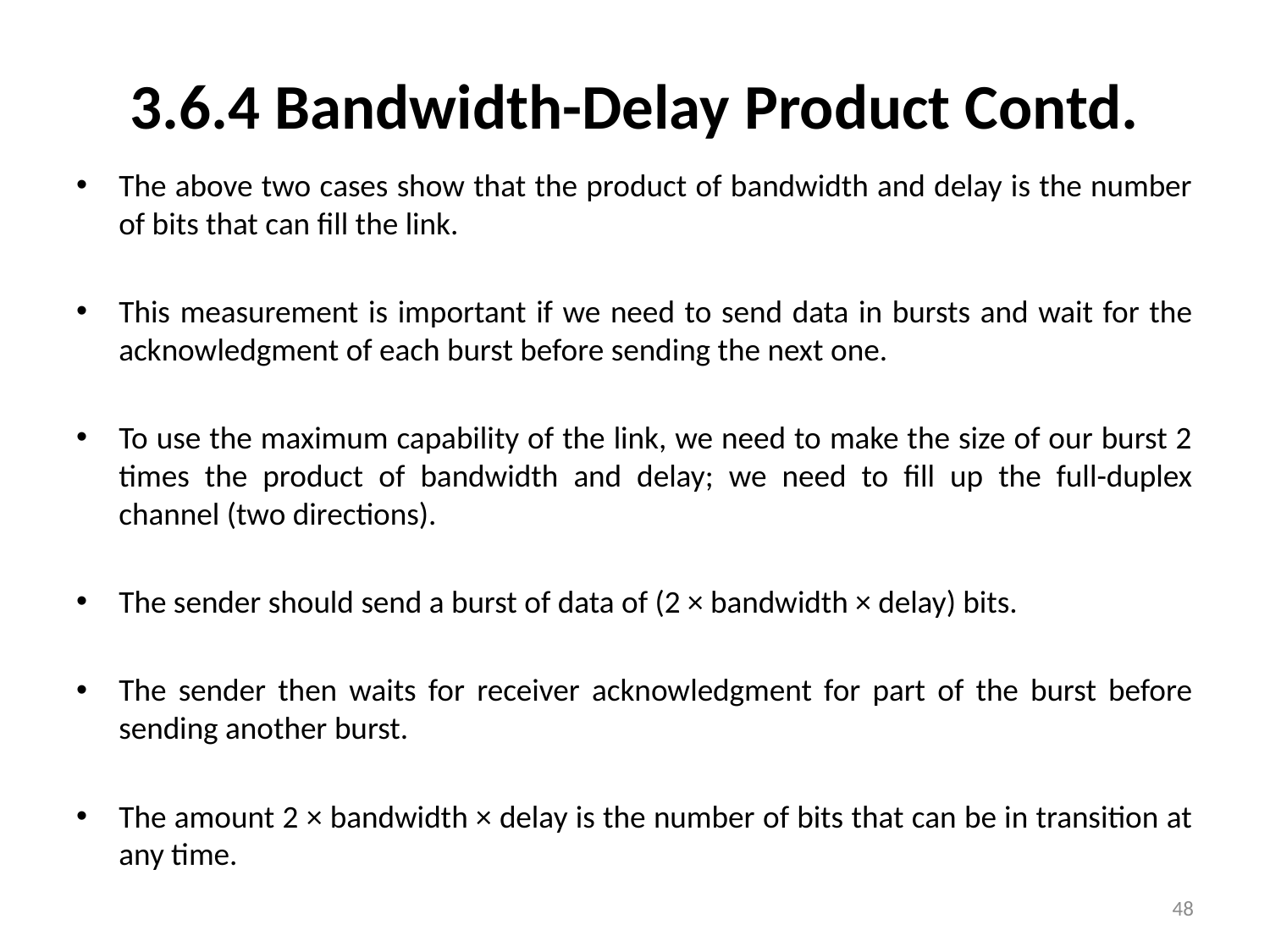

# 3.6.4 Bandwidth-Delay Product Contd.
The above two cases show that the product of bandwidth and delay is the number of bits that can fill the link.

This measurement is important if we need to send data in bursts and wait for the acknowledgment of each burst before sending the next one.

To use the maximum capability of the link, we need to make the size of our burst 2 times the product of bandwidth and delay; we need to fill up the full-duplex channel (two directions).

The sender should send a burst of data of (2 × bandwidth × delay) bits.

The sender then waits for receiver acknowledgment for part of the burst before sending another burst.

The amount 2 × bandwidth × delay is the number of bits that can be in transition at any time.
48